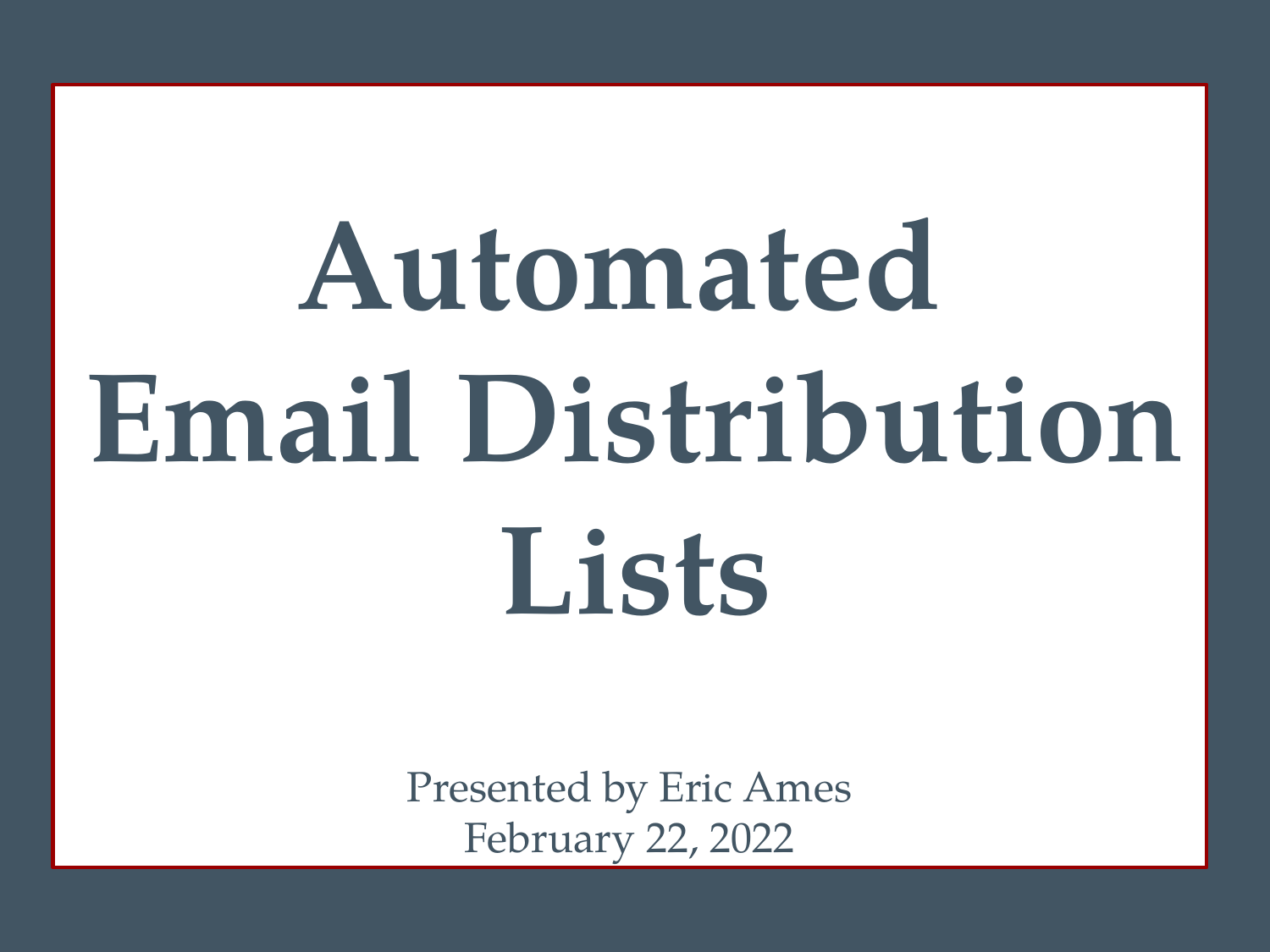

# Automated Email Distribution Lists

Presented by Eric Ames
February 22, 2022